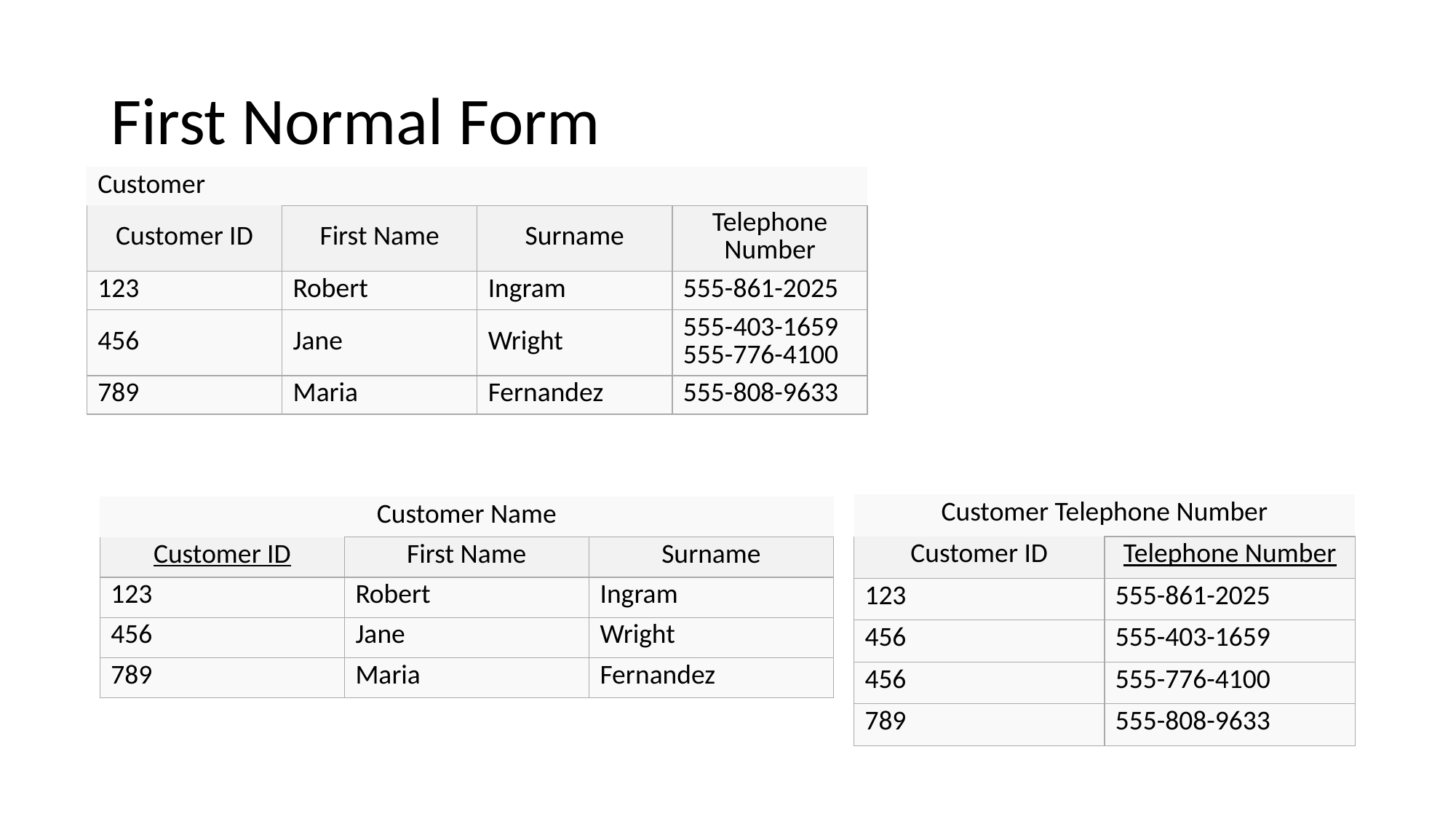

# First Normal Form
| Customer |  |  |  |
| --- | --- | --- | --- |
| Customer ID | First Name | Surname | Telephone Number |
| 123 | Robert | Ingram | 555-861-2025 |
| 456 | Jane | Wright | 555-403-1659 555-776-4100 |
| 789 | Maria | Fernandez | 555-808-9633 |
| Customer Telephone Number |  |
| --- | --- |
| Customer ID | Telephone Number |
| 123 | 555-861-2025 |
| 456 | 555-403-1659 |
| 456 | 555-776-4100 |
| 789 | 555-808-9633 |
| Customer Name |  |  |
| --- | --- | --- |
| Customer ID | First Name | Surname |
| 123 | Robert | Ingram |
| 456 | Jane | Wright |
| 789 | Maria | Fernandez |